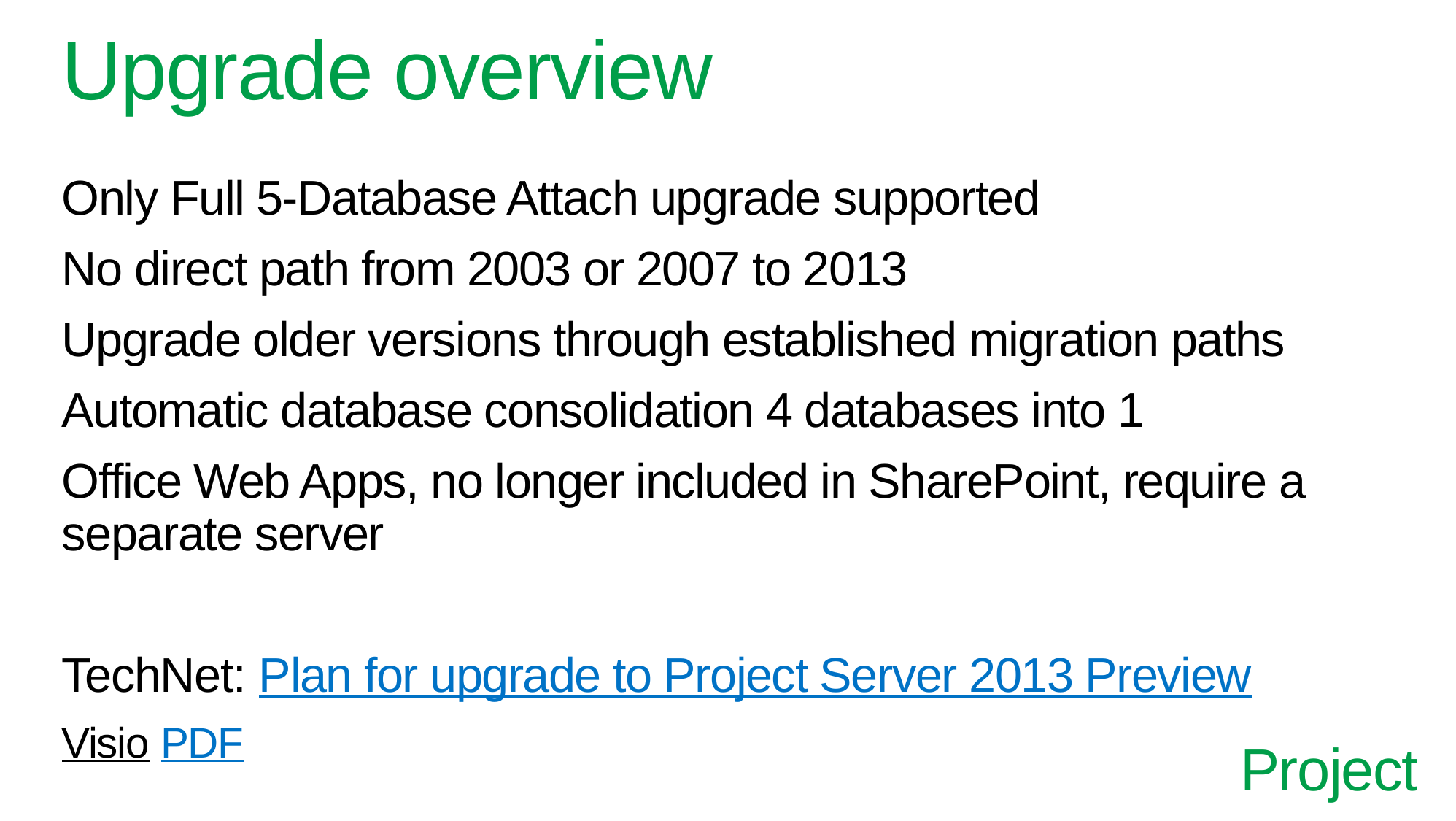

# Upgrade overview
Only Full 5-Database Attach upgrade supported
No direct path from 2003 or 2007 to 2013
Upgrade older versions through established migration paths
Automatic database consolidation 4 databases into 1
Office Web Apps, no longer included in SharePoint, require a separate server

TechNet: Plan for upgrade to Project Server 2013 Preview
Visio PDF